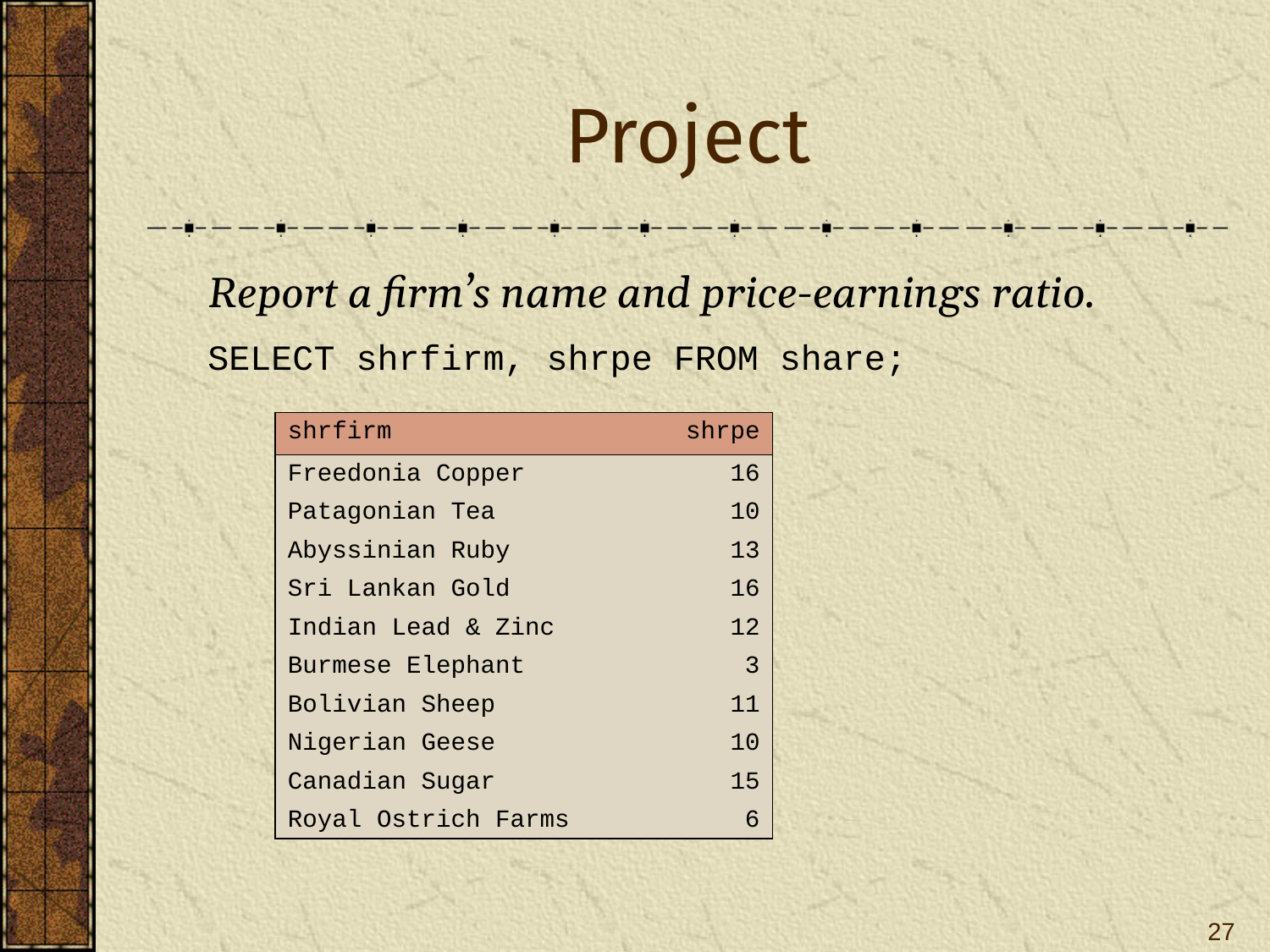

# Project
	Report a firm’s name and price-earnings ratio.
	SELECT shrfirm, shrpe FROM share;
| shrfirm | shrpe |
| --- | --- |
| Freedonia Copper | 16 |
| Patagonian Tea | 10 |
| Abyssinian Ruby | 13 |
| Sri Lankan Gold | 16 |
| Indian Lead & Zinc | 12 |
| Burmese Elephant | 3 |
| Bolivian Sheep | 11 |
| Nigerian Geese | 10 |
| Canadian Sugar | 15 |
| Royal Ostrich Farms | 6 |
27